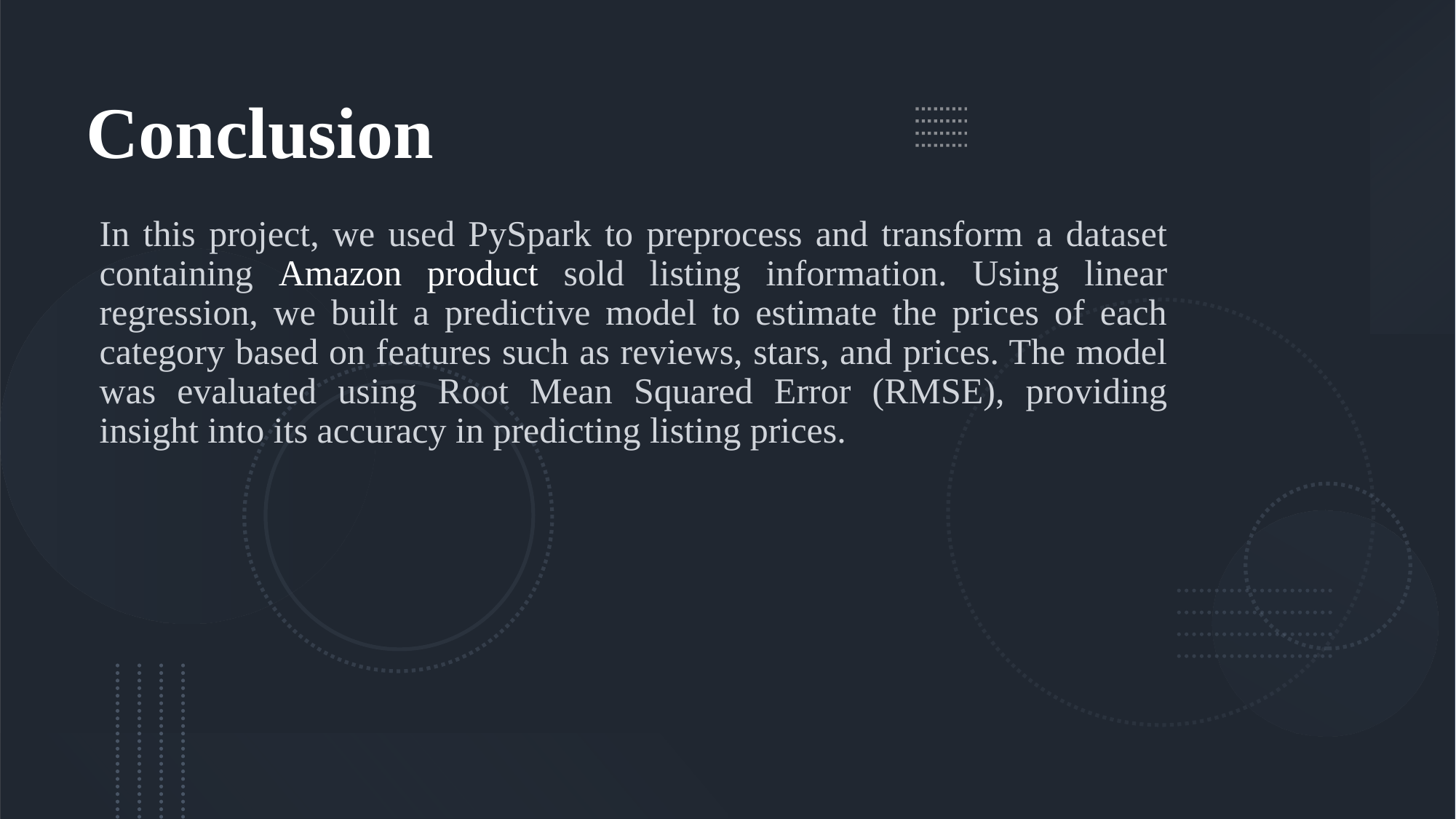

# Conclusion

In this project, we used PySpark to preprocess and transform a dataset containing Amazon product sold listing information. Using linear regression, we built a predictive model to estimate the prices of each category based on features such as reviews, stars, and prices. The model was evaluated using Root Mean Squared Error (RMSE), providing insight into its accuracy in predicting listing prices.